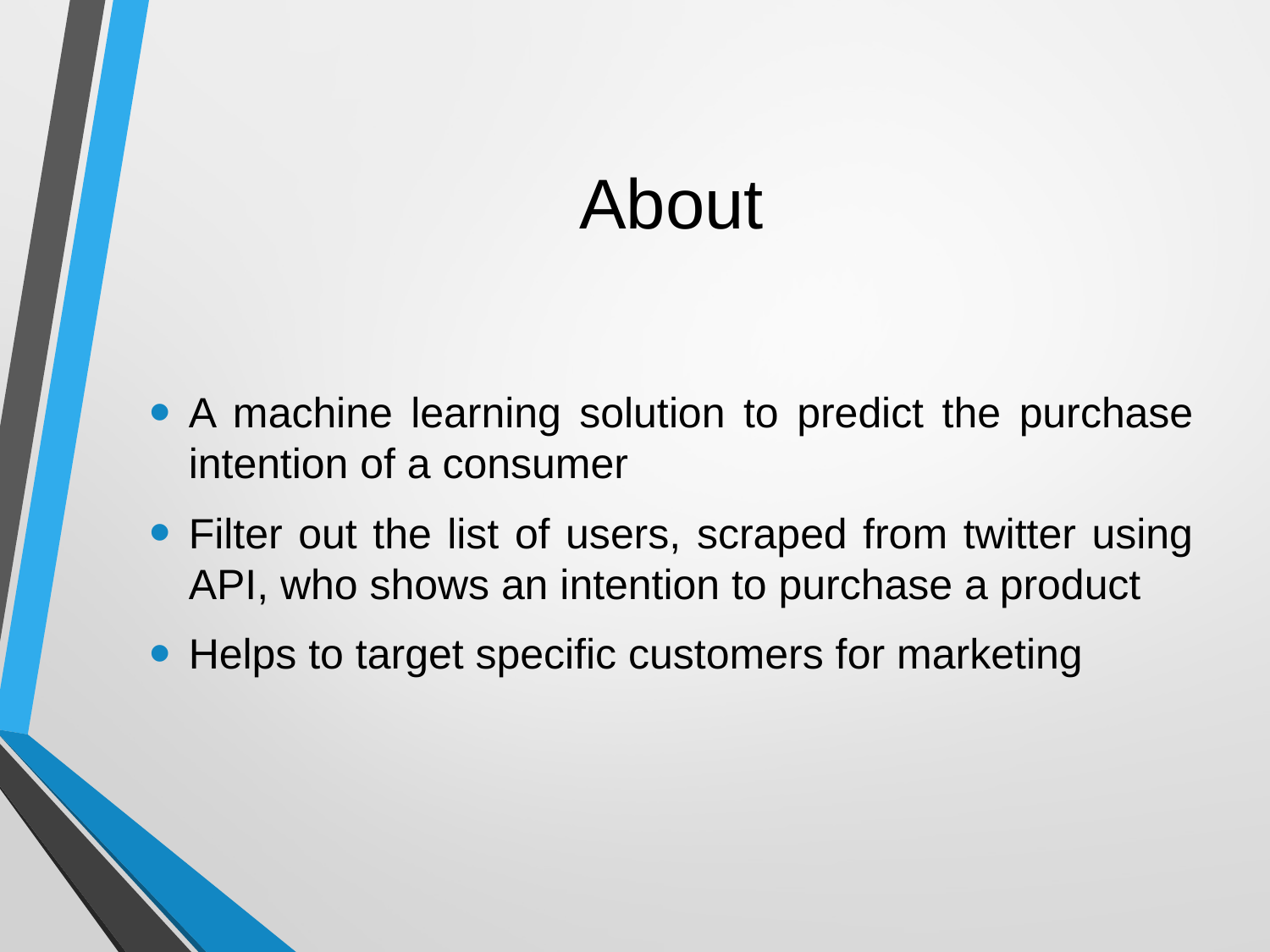

# About
A machine learning solution to predict the purchase intention of a consumer
Filter out the list of users, scraped from twitter using API, who shows an intention to purchase a product
Helps to target specific customers for marketing